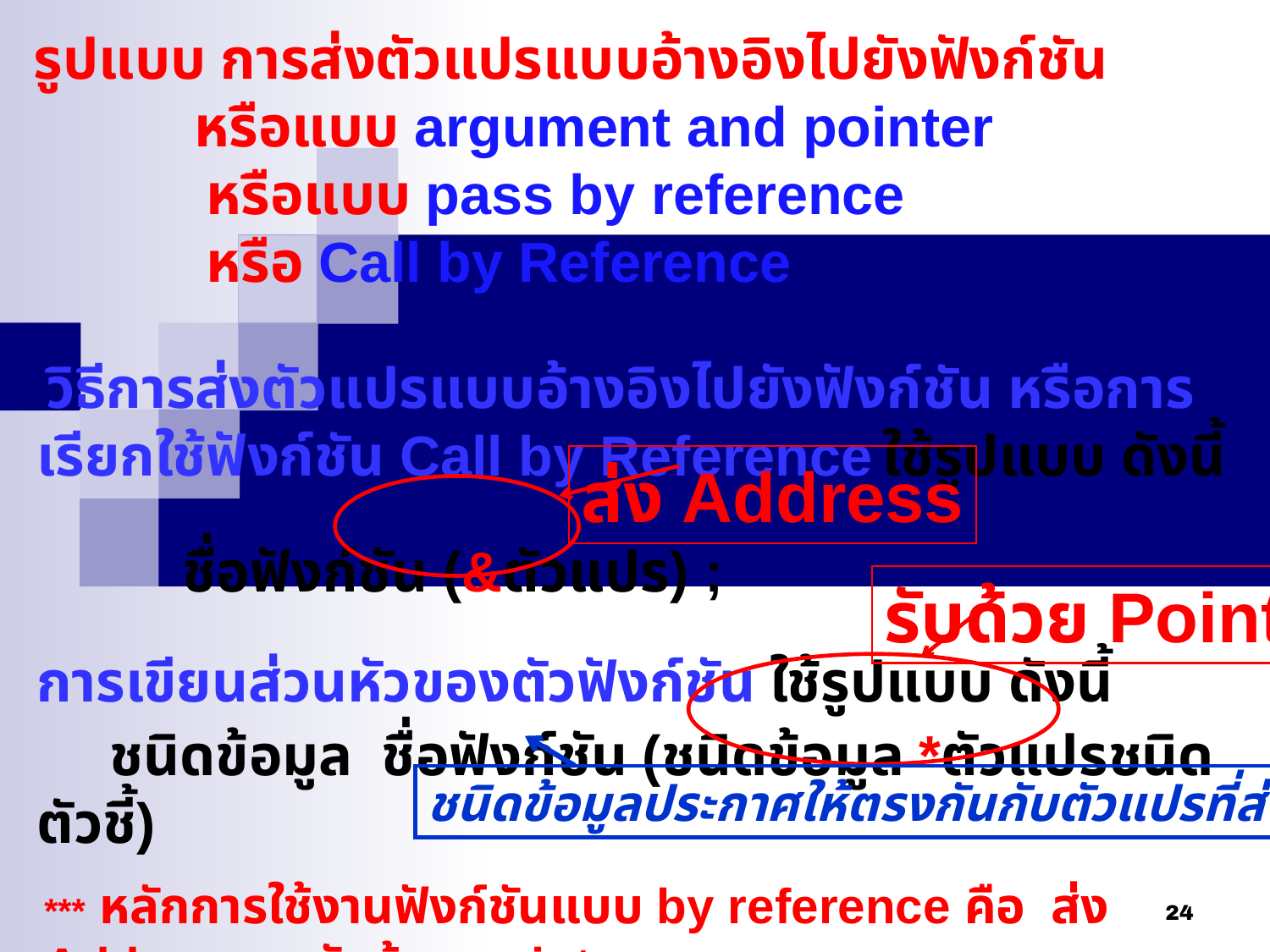

# รูปแบบ การส่งตัวแปรแบบอ้างอิงไปยังฟังก์ชัน หรือแบบ argument and pointer หรือแบบ pass by reference หรือ Call by Reference
 วิธีการส่งตัวแปรแบบอ้างอิงไปยังฟังก์ชัน หรือการเรียกใช้ฟังก์ชัน Call by Reference ใช้รูปแบบ ดังนี้
          ชื่อฟังก์ชัน (&ตัวแปร) ;

การเขียนส่วนหัวของตัวฟังก์ชัน ใช้รูปแบบ ดังนี้
     ชนิดข้อมูล  ชื่อฟังก์ชัน (ชนิดข้อมูล *ตัวแปรชนิดตัวชี้)

ส่ง Address

รับด้วย Pointer

ชนิดข้อมูลประกาศให้ตรงกันกับตัวแปรที่ส่งมา
24
*** หลักการใช้งานฟังก์ชันแบบ by reference คือ  ส่ง Address  จะรับด้วย pointer